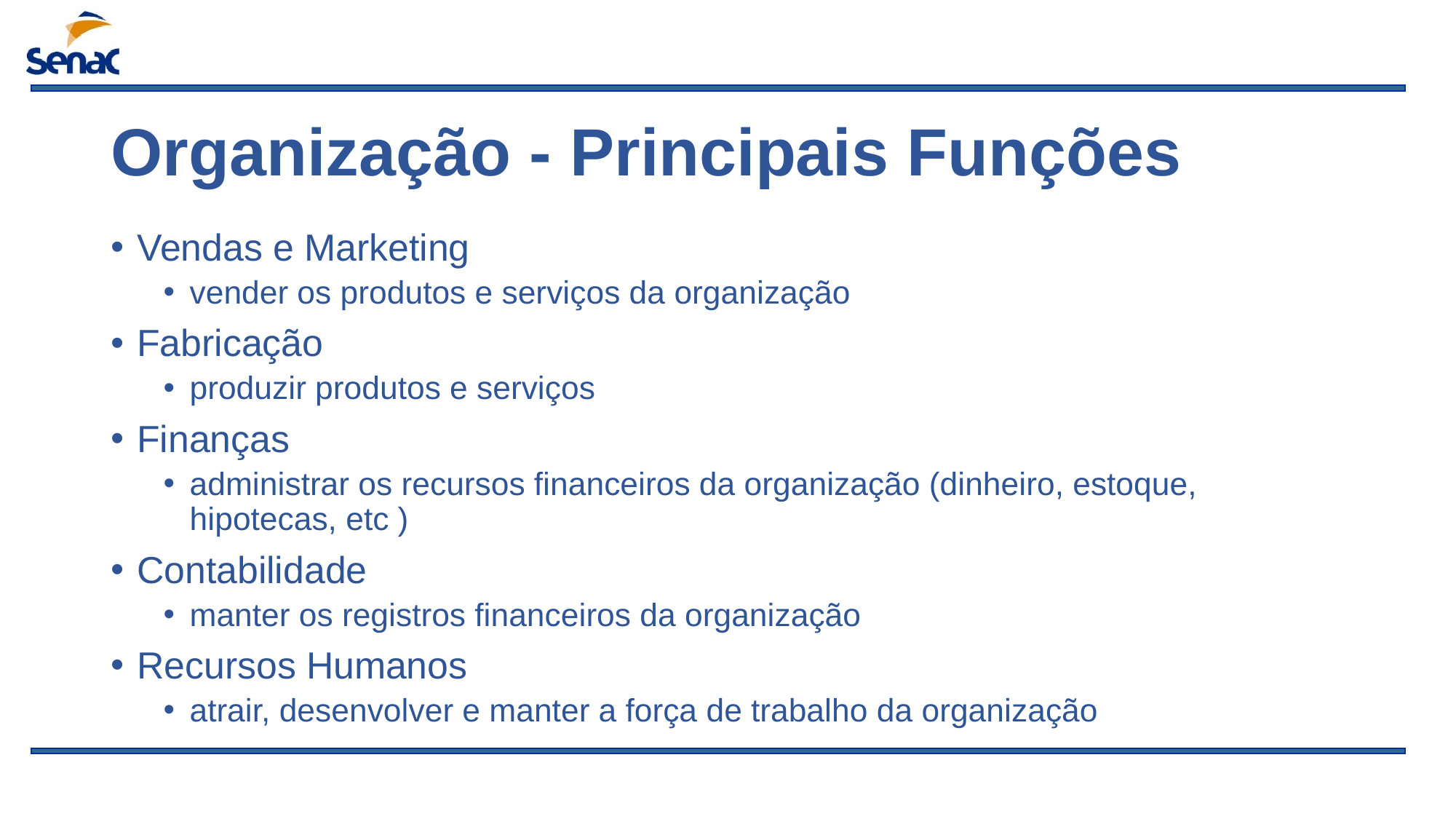

# Organização - Principais Funções
Vendas e Marketing
vender os produtos e serviços da organização
Fabricação
produzir produtos e serviços
Finanças
administrar os recursos financeiros da organização (dinheiro, estoque, hipotecas, etc )
Contabilidade
manter os registros financeiros da organização
Recursos Humanos
atrair, desenvolver e manter a força de trabalho da organização